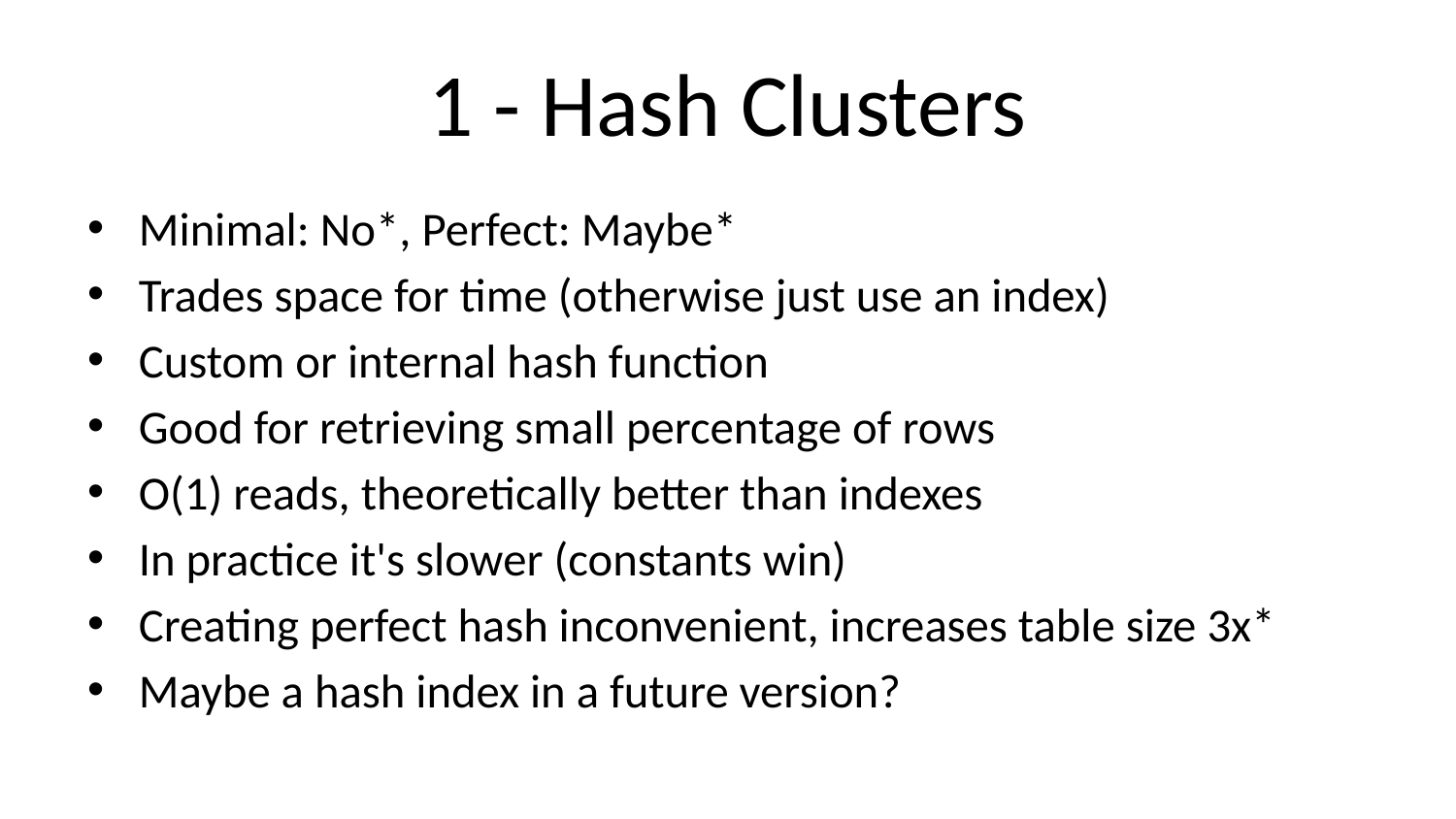

# 1 - Hash Clusters
Minimal: No*, Perfect: Maybe*
Trades space for time (otherwise just use an index)
Custom or internal hash function
Good for retrieving small percentage of rows
O(1) reads, theoretically better than indexes
In practice it's slower (constants win)
Creating perfect hash inconvenient, increases table size 3x*
Maybe a hash index in a future version?